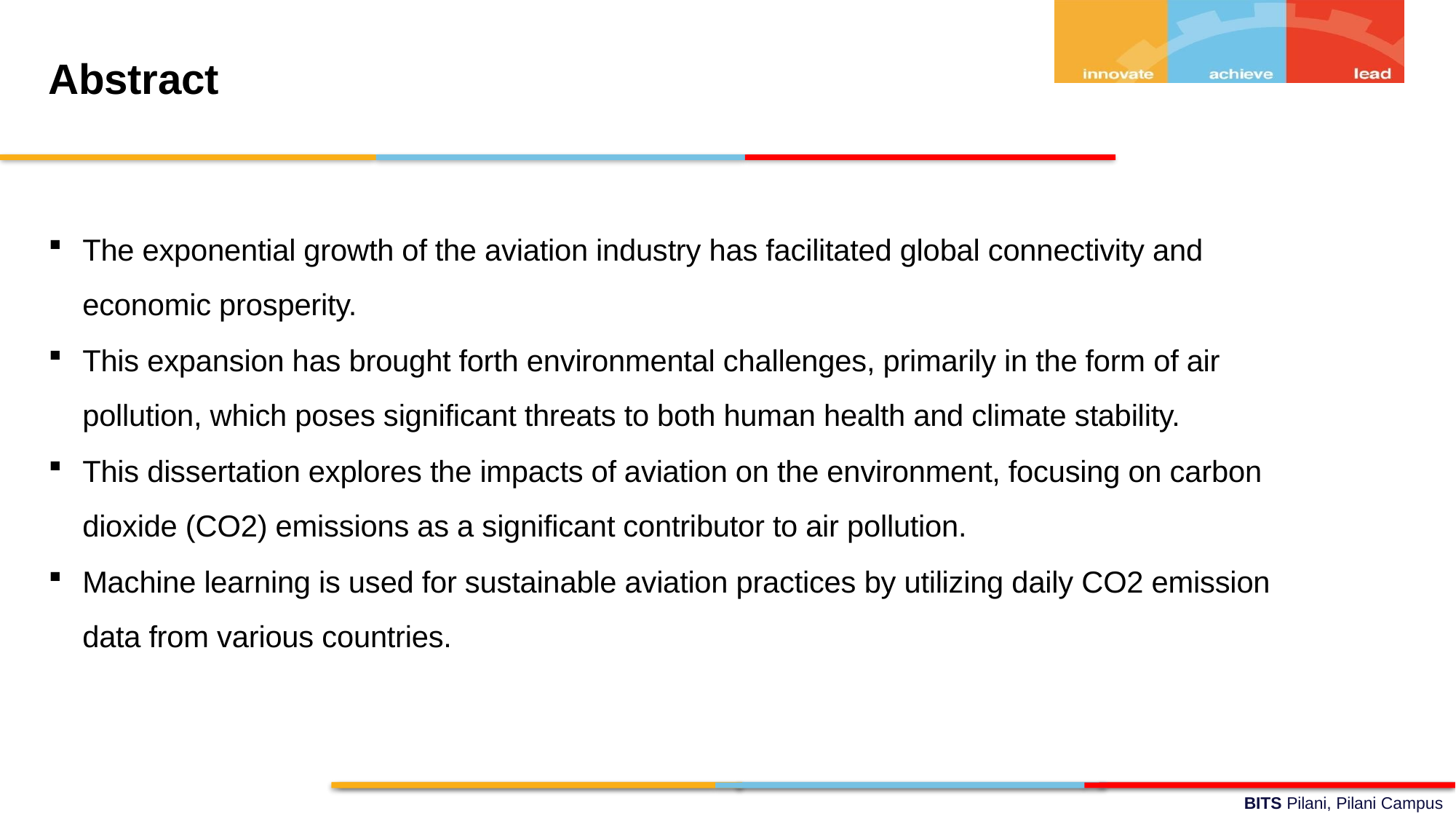

# Abstract
The exponential growth of the aviation industry has facilitated global connectivity and economic prosperity.
This expansion has brought forth environmental challenges, primarily in the form of air pollution, which poses significant threats to both human health and climate stability.
This dissertation explores the impacts of aviation on the environment, focusing on carbon dioxide (CO2) emissions as a significant contributor to air pollution.
Machine learning is used for sustainable aviation practices by utilizing daily CO2 emission data from various countries.
BITS Pilani, Pilani Campus